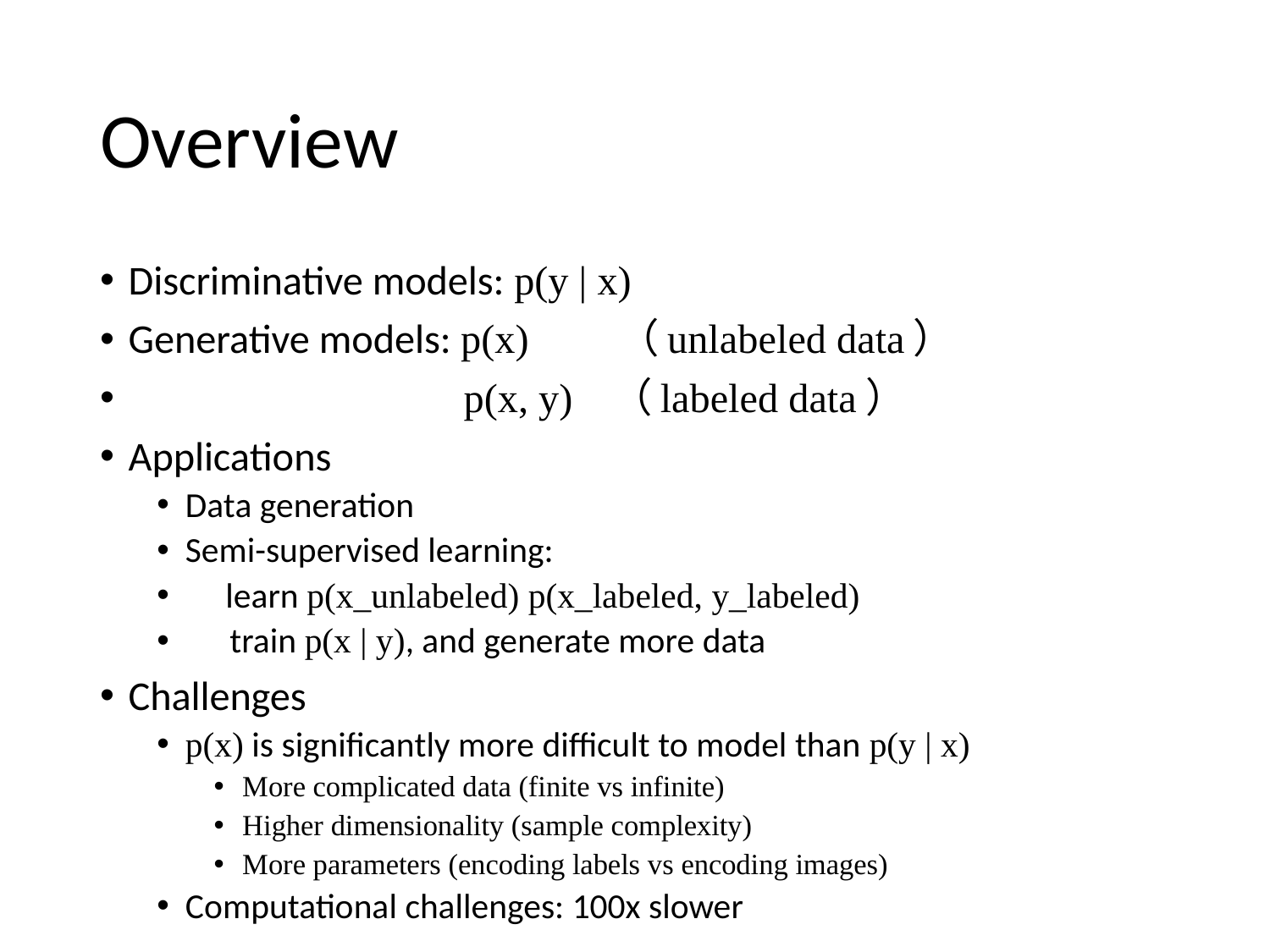

# Overview
Discriminative models: p(y | x)
Generative models: p(x)        （unlabeled data）
                                 p(x, y)   （labeled data）
Applications
Data generation
Semi-supervised learning:
     learn p(x_unlabeled) p(x_labeled, y_labeled)
     train p(x | y), and generate more data
Challenges
p(x) is significantly more difficult to model than p(y | x)
More complicated data (finite vs infinite)
Higher dimensionality (sample complexity)
More parameters (encoding labels vs encoding images)
Computational challenges: 100x slower